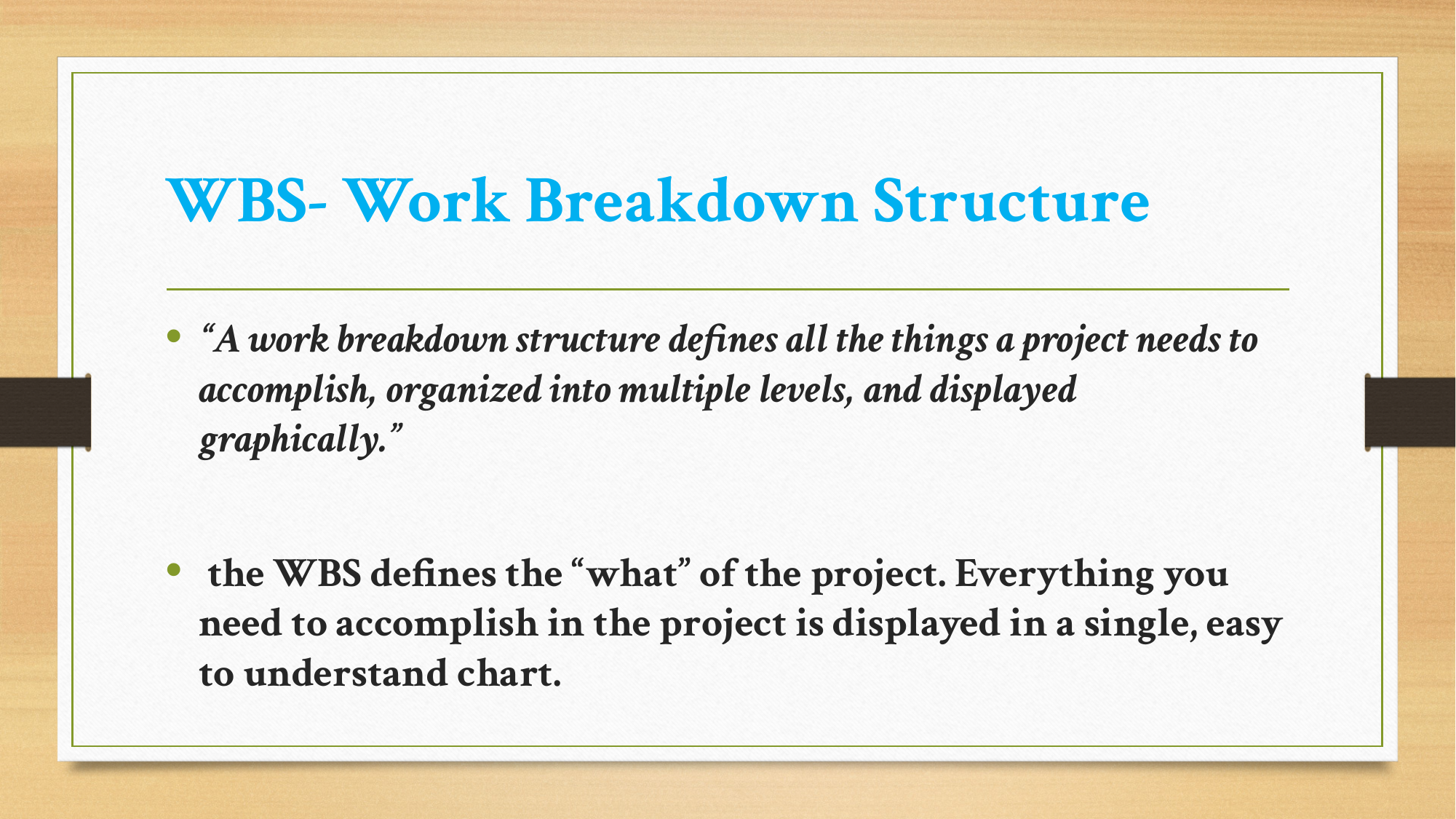

# WBS- Work Breakdown Structure
“A work breakdown structure defines all the things a project needs to accomplish, organized into multiple levels, and displayed graphically.”

 the WBS defines the “what” of the project. Everything you need to accomplish in the project is displayed in a single, easy to understand chart.